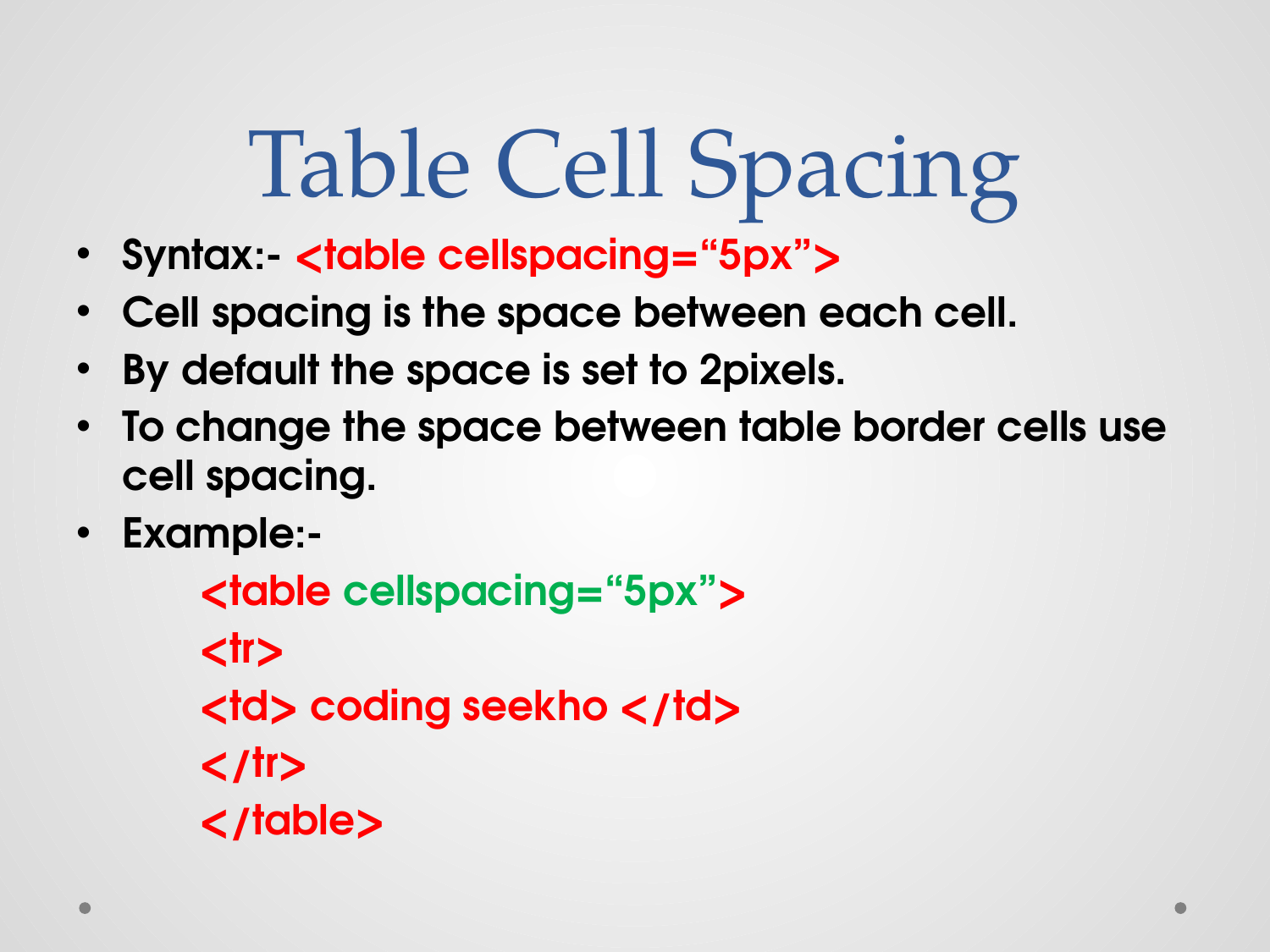

# Table Cell Spacing
Syntax:- <table cellspacing=“5px”>
Cell spacing is the space between each cell.
By default the space is set to 2pixels.
To change the space between table border cells use cell spacing.
Example:-
	<table cellspacing=“5px”>
		<tr>
			<td> coding seekho </td>
		</tr>
	</table>